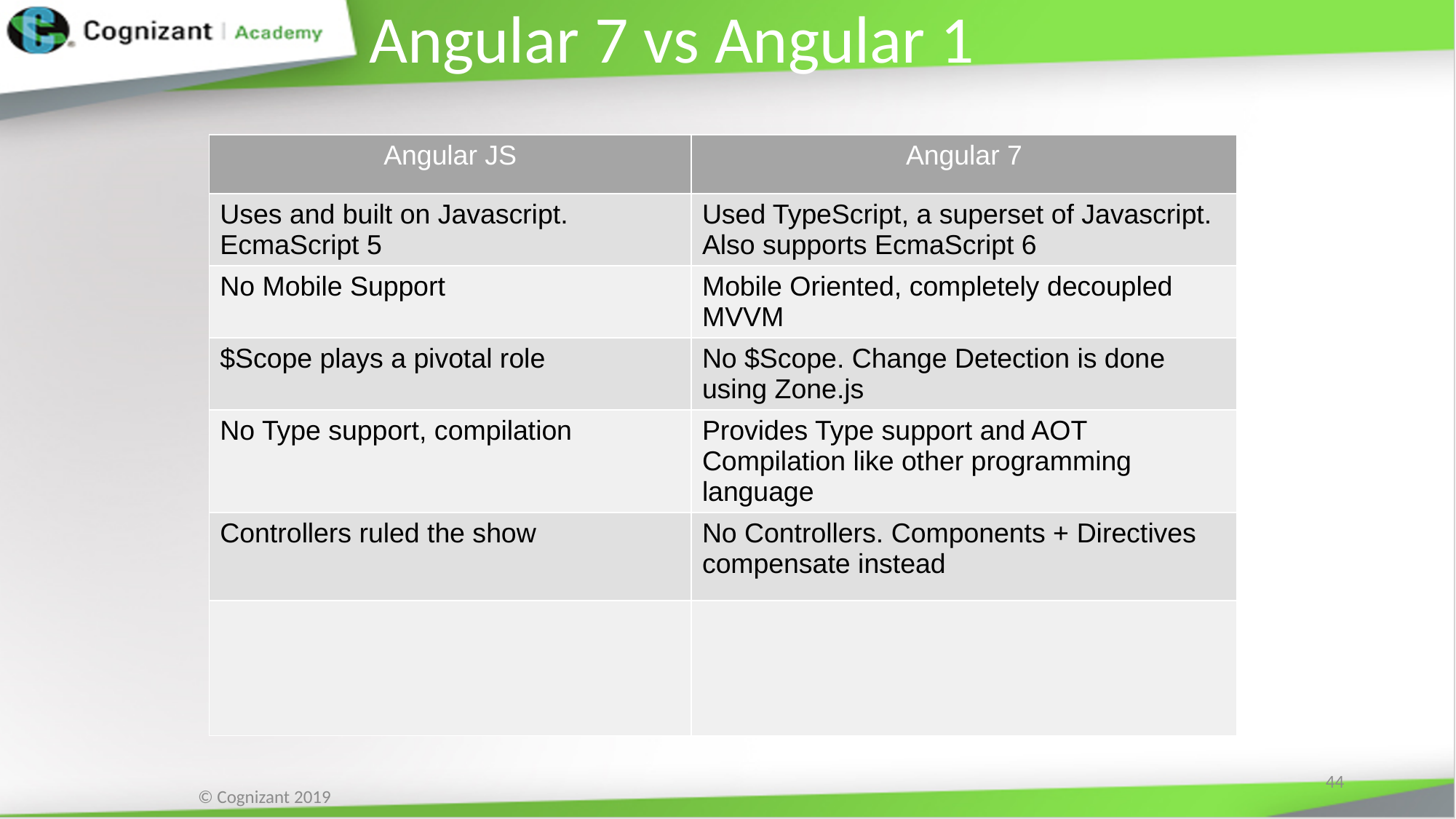

# Angular 7 vs Angular 1
| Angular JS | Angular 7 |
| --- | --- |
| Uses and built on Javascript. EcmaScript 5 | Used TypeScript, a superset of Javascript. Also supports EcmaScript 6 |
| No Mobile Support | Mobile Oriented, completely decoupled MVVM |
| $Scope plays a pivotal role | No $Scope. Change Detection is done using Zone.js |
| No Type support, compilation | Provides Type support and AOT Compilation like other programming language |
| Controllers ruled the show | No Controllers. Components + Directives compensate instead |
|  |  |
44
© Cognizant 2019